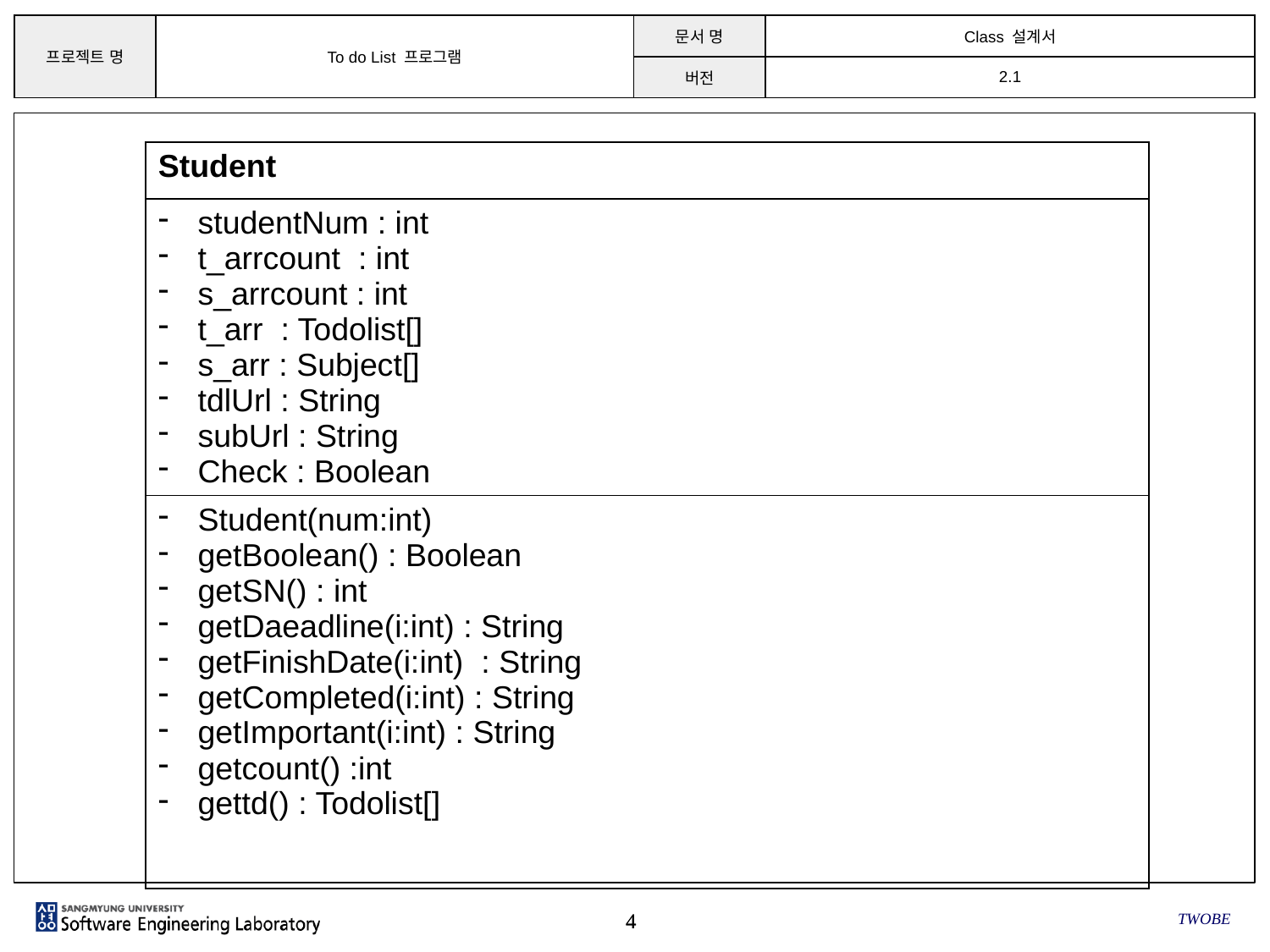

| Student |
| --- |
| studentNum : int t\_arrcount : int s\_arrcount : int t\_arr : Todolist[] s\_arr : Subject[] tdlUrl : String subUrl : String Check : Boolean |
| Student(num:int) getBoolean() : Boolean getSN() : int getDaeadline(i:int) : String getFinishDate(i:int) : String getCompleted(i:int) : String getImportant(i:int) : String getcount() :int gettd() : Todolist[] |
TWOBE